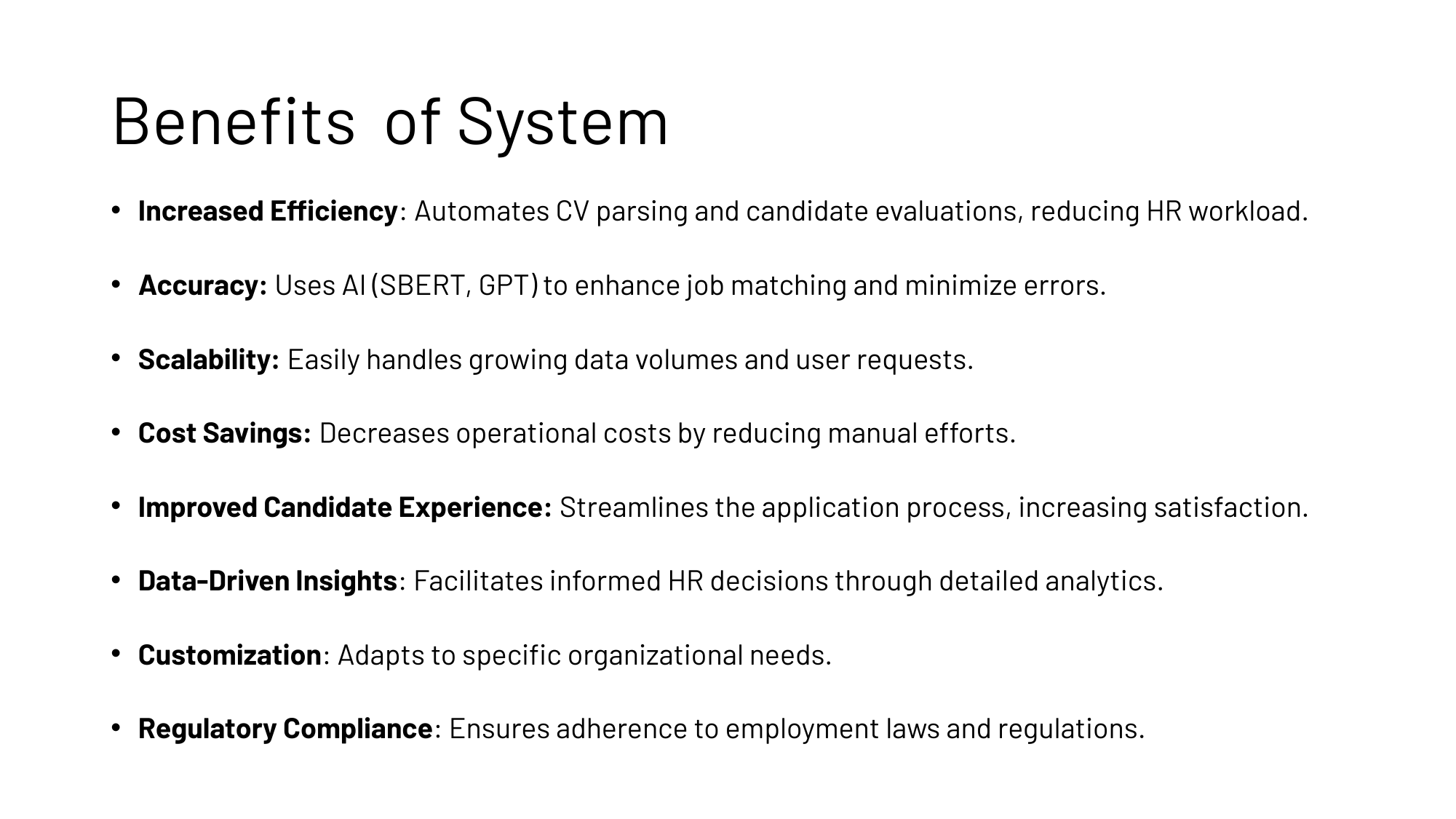

# Benefits  of System
Increased Efficiency: Automates CV parsing and candidate evaluations, reducing HR workload.
Accuracy: Uses AI (SBERT, GPT) to enhance job matching and minimize errors.
Scalability: Easily handles growing data volumes and user requests.
Cost Savings: Decreases operational costs by reducing manual efforts.
Improved Candidate Experience: Streamlines the application process, increasing satisfaction.
Data-Driven Insights: Facilitates informed HR decisions through detailed analytics.
Customization: Adapts to specific organizational needs.
Regulatory Compliance: Ensures adherence to employment laws and regulations.